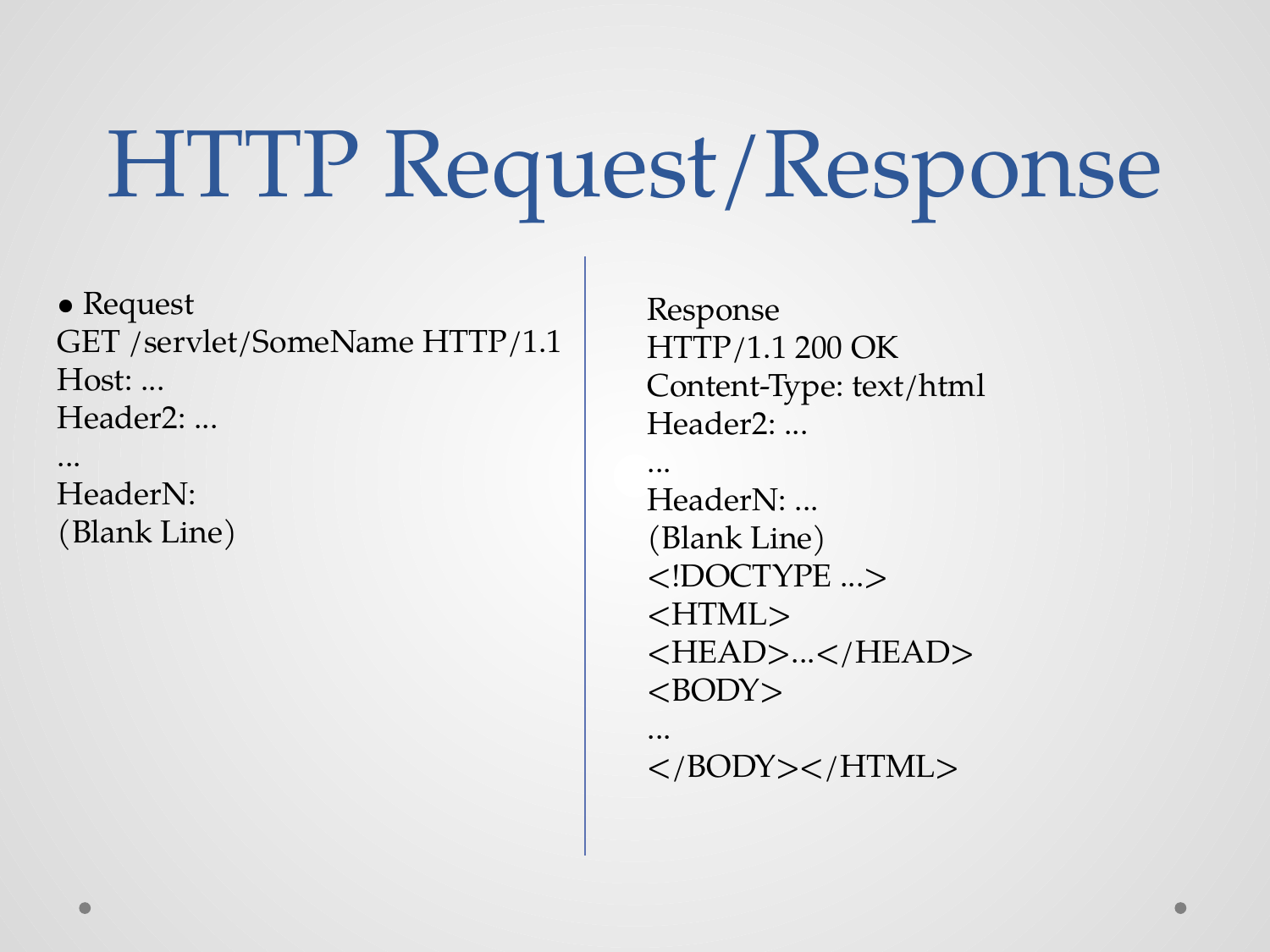

# HTTP Request/Response
• Request
GET /servlet/SomeName HTTP/1.1
Host: ...
Header2: ...
...
HeaderN:
(Blank Line)
Response
HTTP/1.1 200 OK
Content-Type: text/html
Header2: ...
...
HeaderN: ...
(Blank Line)
<!DOCTYPE ...>
<HTML>
<HEAD>...</HEAD>
<BODY>
...
</BODY></HTML>